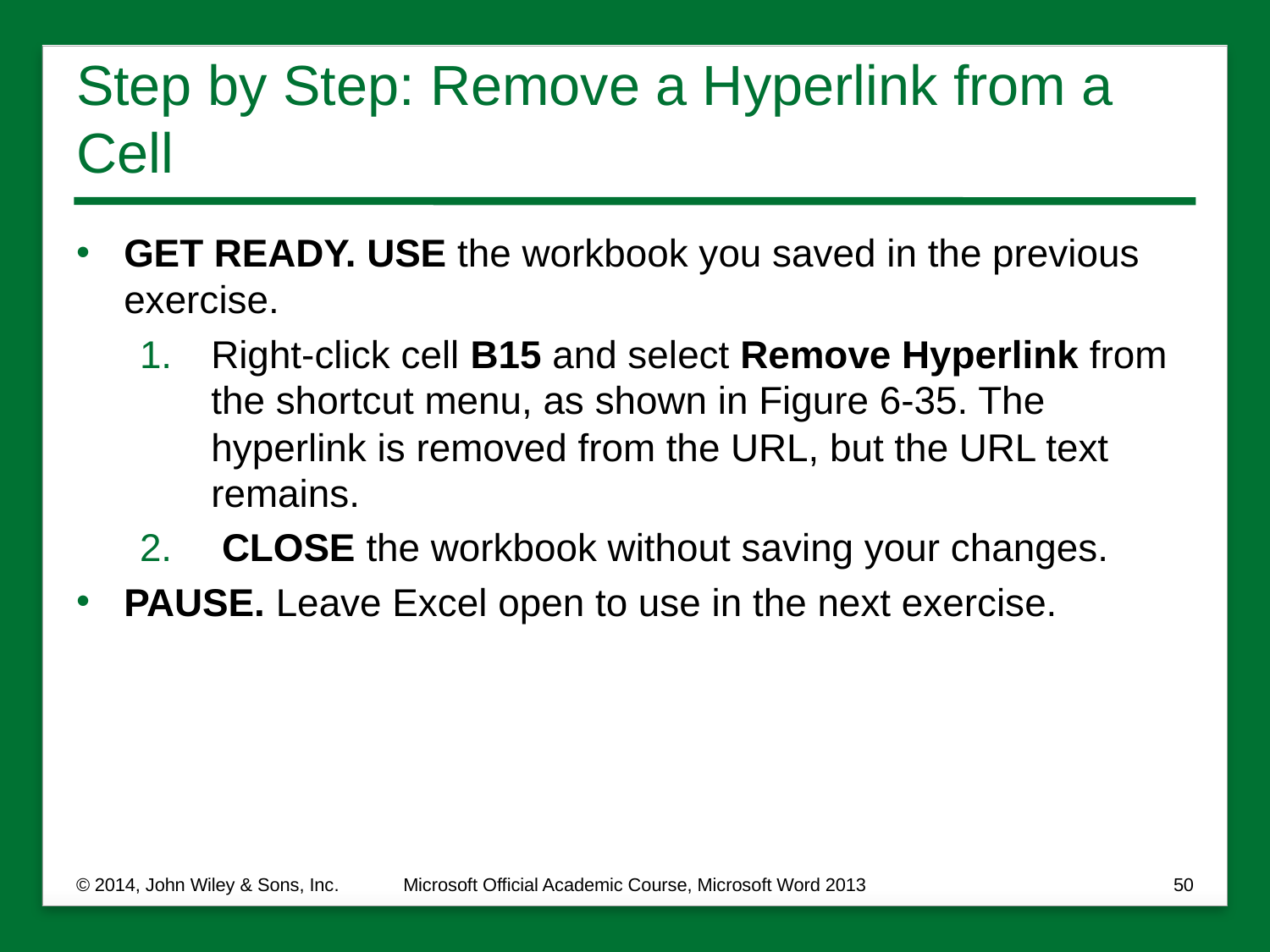

# Step by Step: Remove a Hyperlink from a Cell
GET READY. USE the workbook you saved in the previous exercise.
Right-click cell B15 and select Remove Hyperlink from the shortcut menu, as shown in Figure 6-35. The hyperlink is removed from the URL, but the URL text remains.
 CLOSE the workbook without saving your changes.
PAUSE. Leave Excel open to use in the next exercise.
© 2014, John Wiley & Sons, Inc.
Microsoft Official Academic Course, Microsoft Word 2013
50